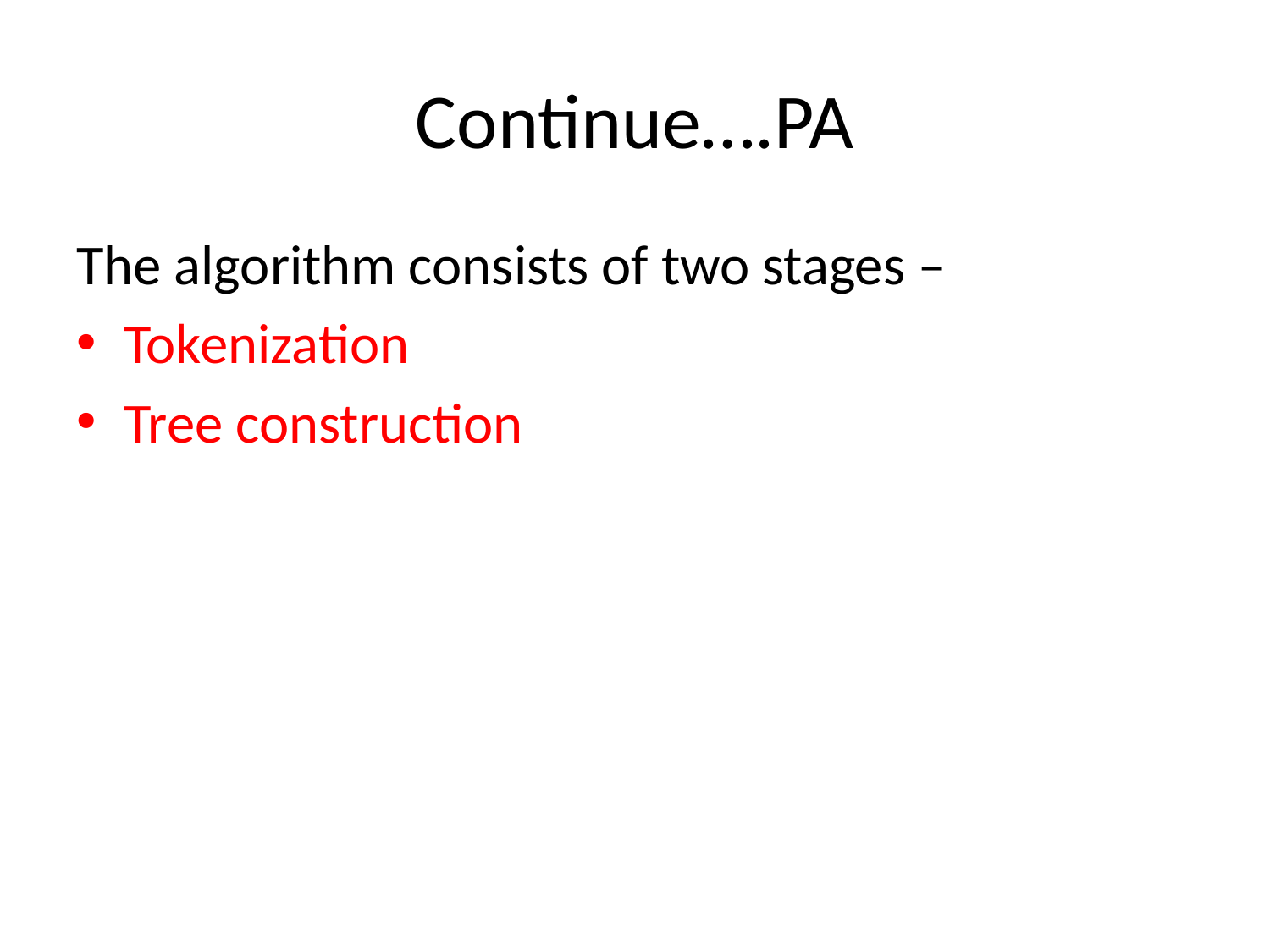

# Continue….PA
The algorithm consists of two stages –
Tokenization
Tree construction